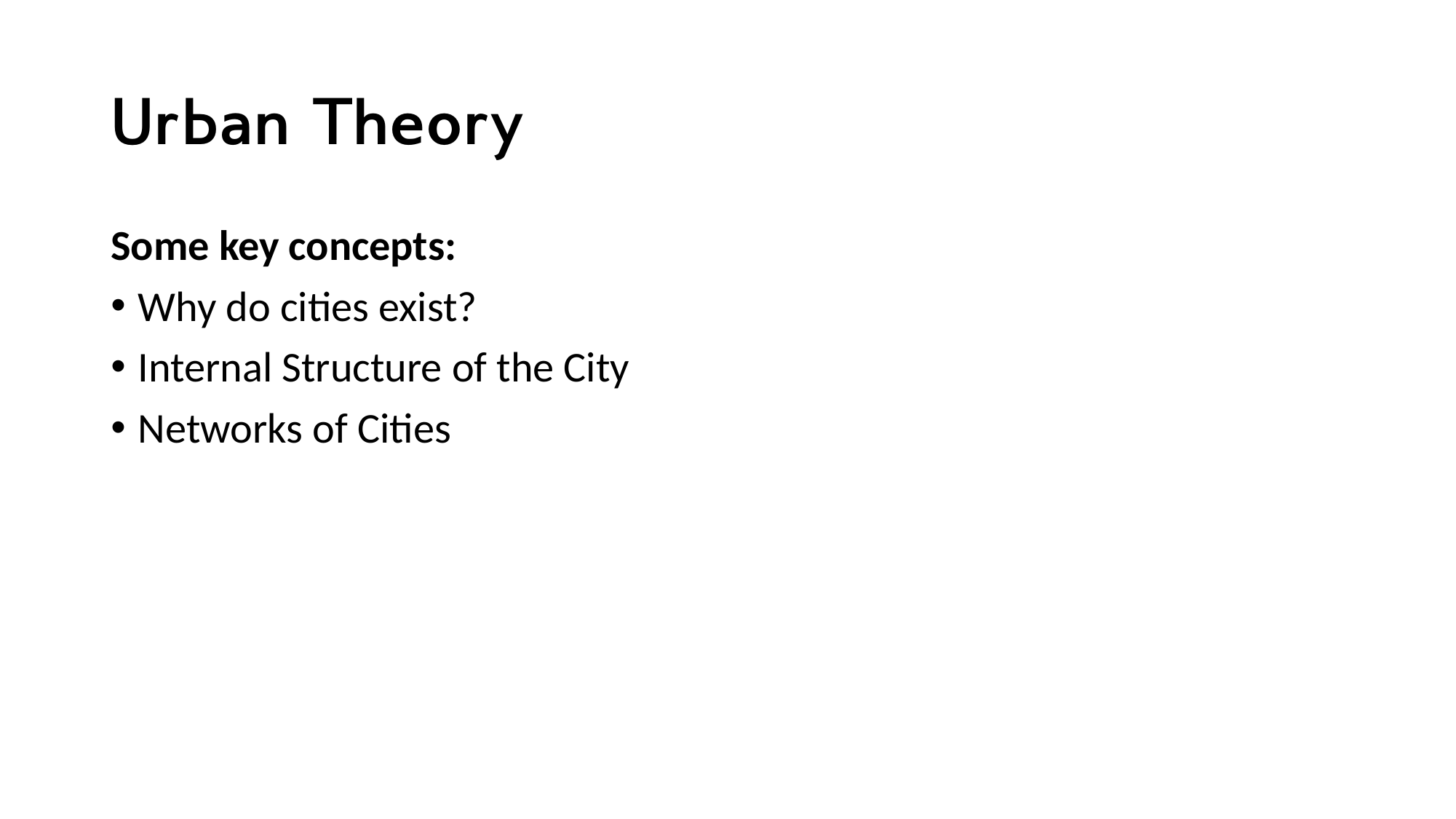

# Urban Theory
Some key concepts:
Why do cities exist?
Internal Structure of the City
Networks of Cities